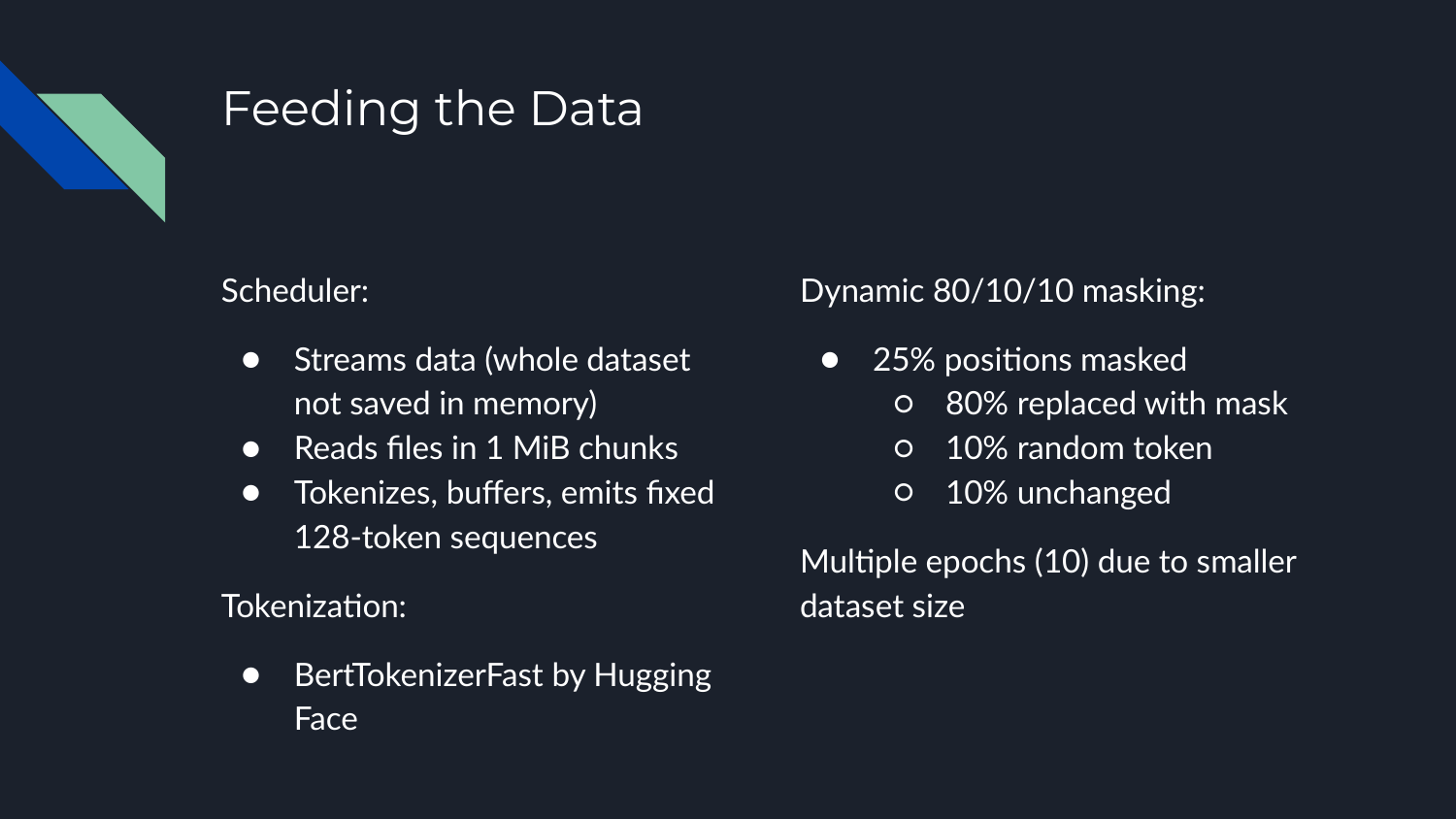

# Feeding the Data
Scheduler:
Streams data (whole dataset not saved in memory)
Reads files in 1 MiB chunks
Tokenizes, buffers, emits fixed 128-token sequences
Tokenization:
BertTokenizerFast by Hugging Face
Dynamic 80/10/10 masking:
25% positions masked
80% replaced with mask
10% random token
10% unchanged
Multiple epochs (10) due to smaller dataset size